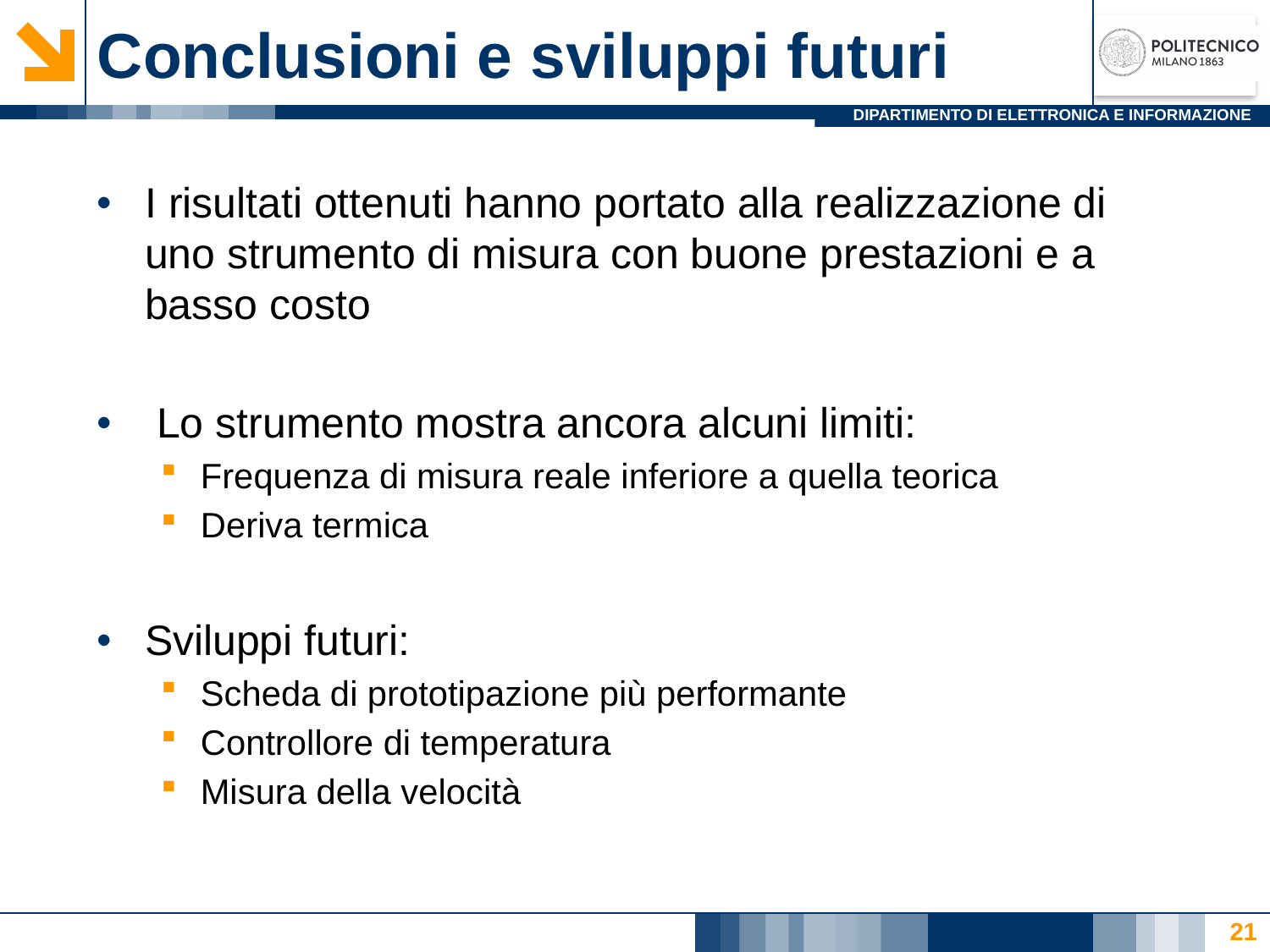

# Conclusioni e sviluppi futuri
I risultati ottenuti hanno portato alla realizzazione di uno strumento di misura con buone prestazioni e a basso costo

 Lo strumento mostra ancora alcuni limiti:
Frequenza di misura reale inferiore a quella teorica
Deriva termica

Sviluppi futuri:
Scheda di prototipazione più performante
Controllore di temperatura
Misura della velocità

21